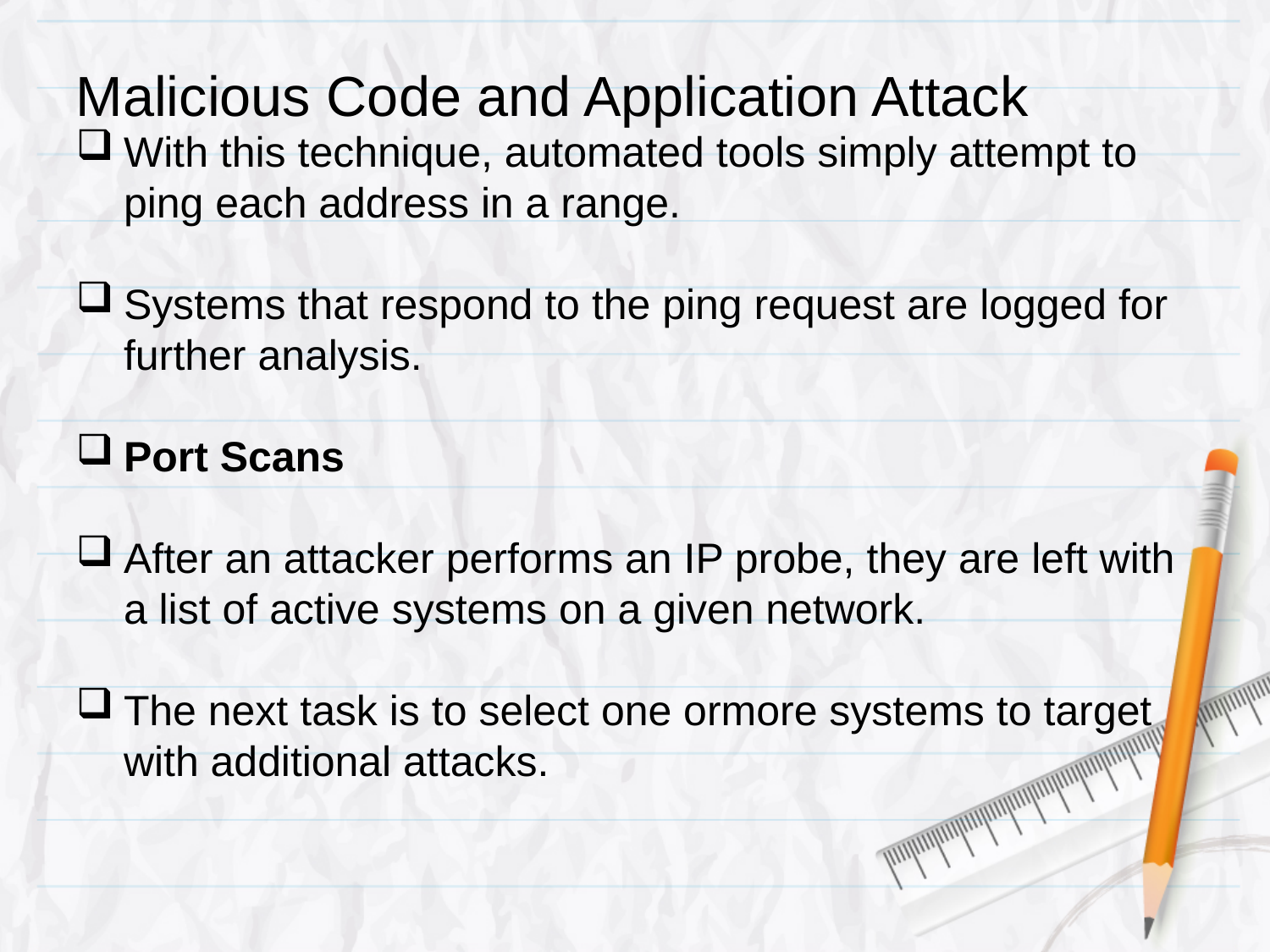

# Malicious Code and Application Attack
With this technique, automated tools simply attempt to ping each address in a range.

Systems that respond to the ping request are logged for further analysis.

Port Scans

After an attacker performs an IP probe, they are left with a list of active systems on a given network.

The next task is to select one ormore systems to target with additional attacks.